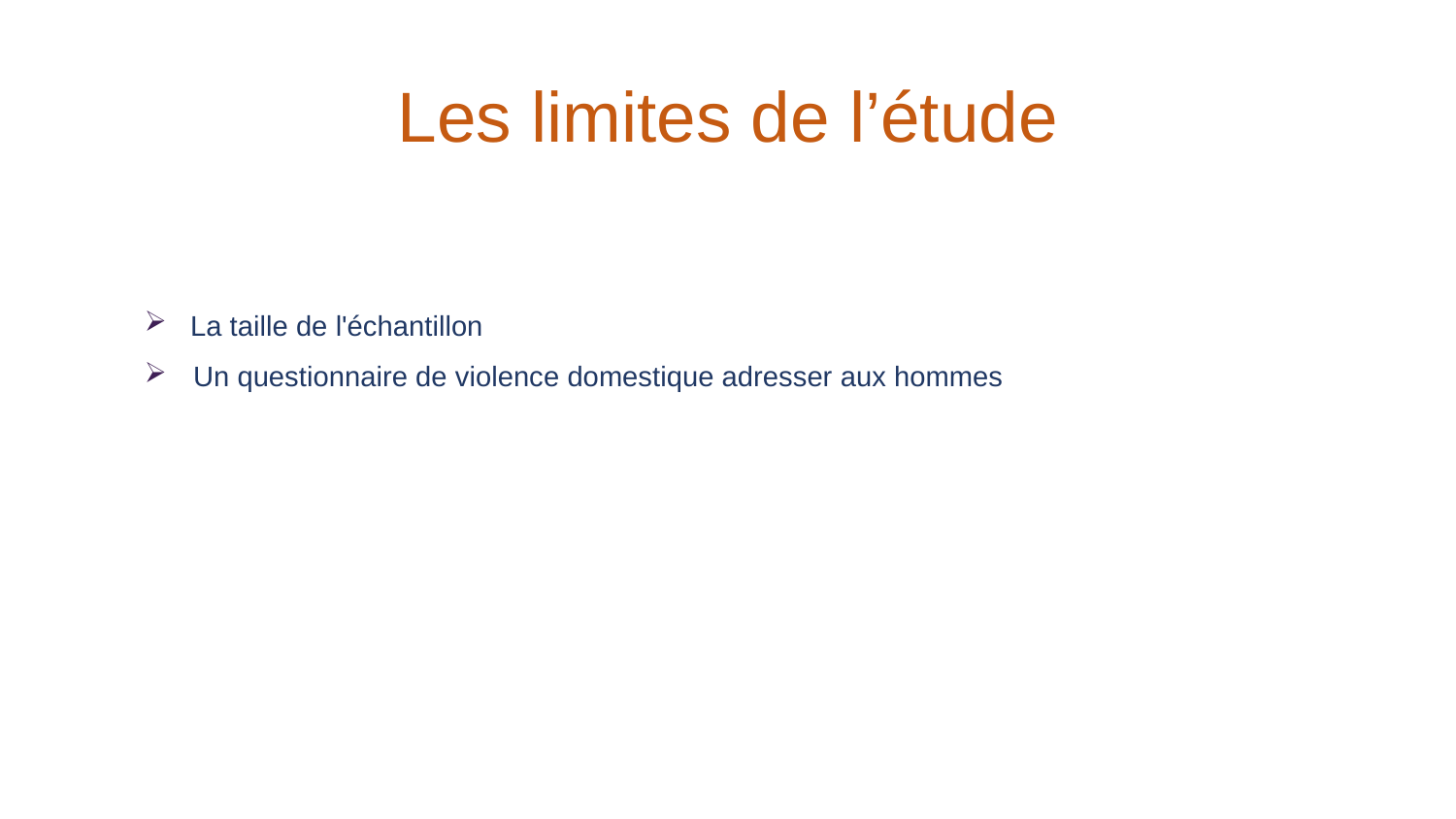

# Les limites de l’étude
La taille de l'échantillon
Un questionnaire de violence domestique adresser aux hommes